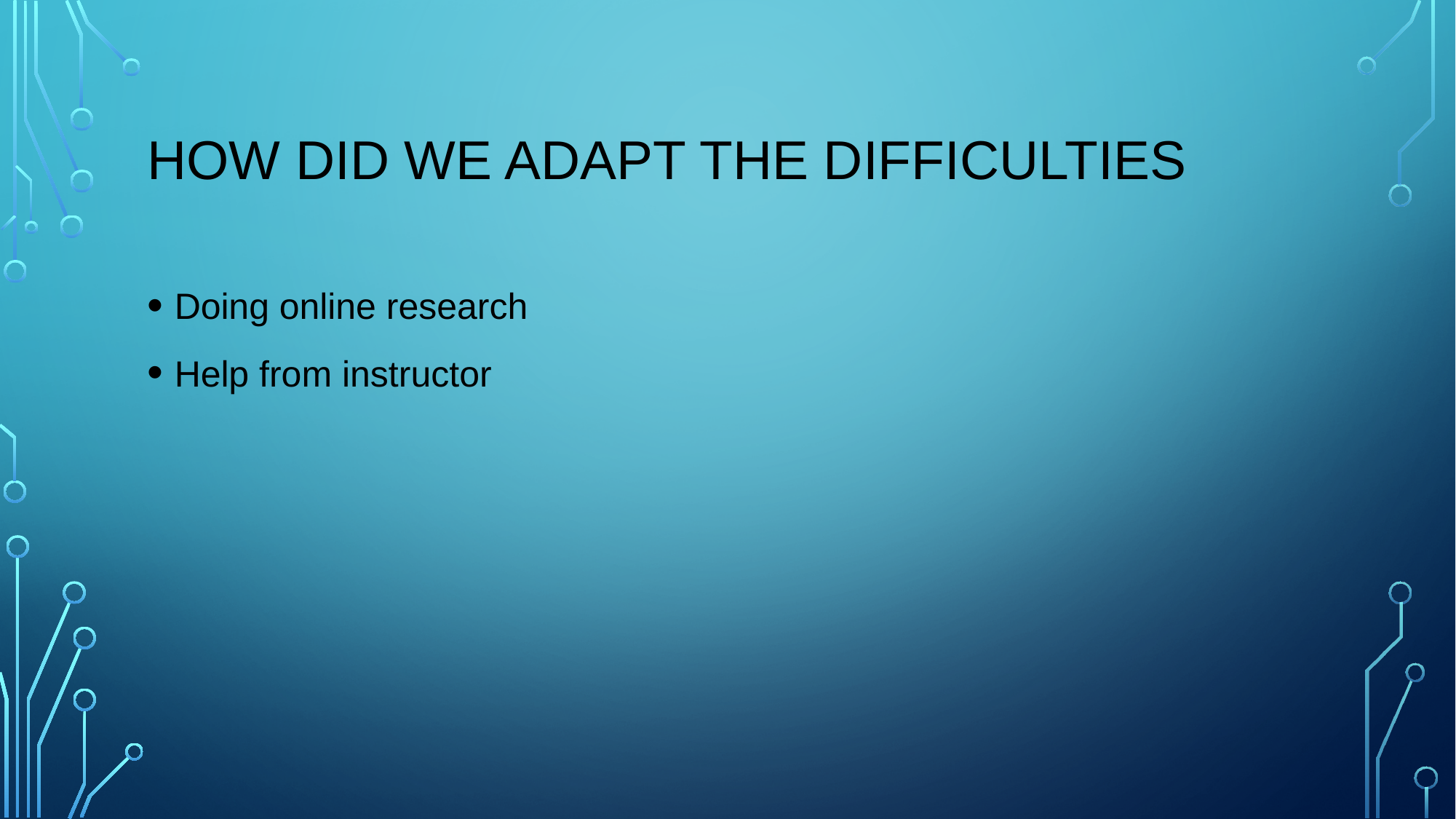

# How did we adapt the difficulties
Doing online research
Help from instructor